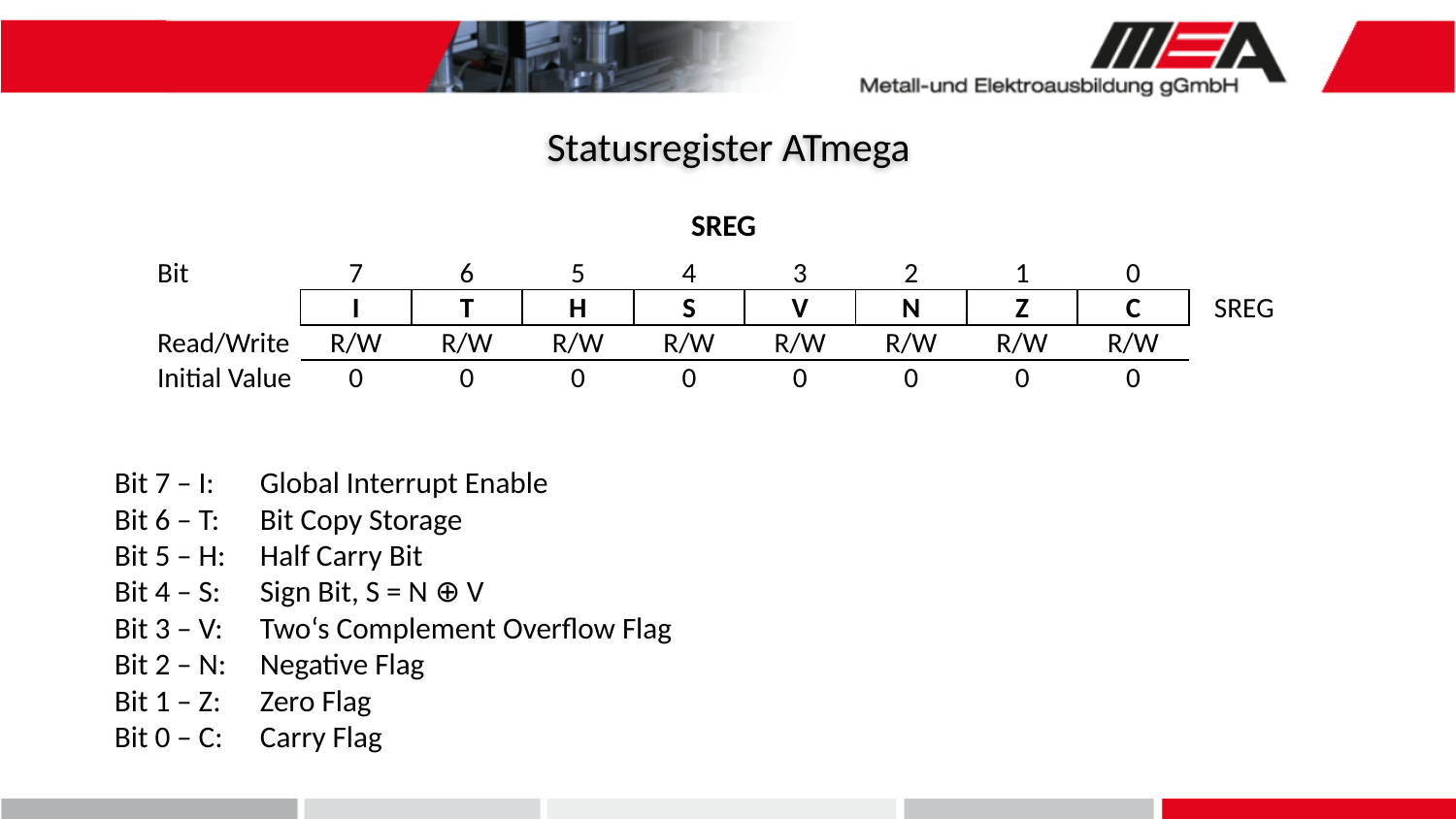

Statusregister ATmega
SREG
| Bit | 7 | 6 | 5 | 4 | 3 | 2 | 1 | 0 |  |
| --- | --- | --- | --- | --- | --- | --- | --- | --- | --- |
|  | I | T | H | S | V | N | Z | C | SREG |
| Read/Write | R/W | R/W | R/W | R/W | R/W | R/W | R/W | R/W |  |
| Initial Value | 0 | 0 | 0 | 0 | 0 | 0 | 0 | 0 |  |
Bit 7 – I: 	Global Interrupt Enable
Bit 6 – T: 	Bit Copy Storage
Bit 5 – H:	Half Carry Bit
Bit 4 – S: 	Sign Bit, S = N ⊕ V
Bit 3 – V:	Two‘s Complement Overflow Flag
Bit 2 – N: 	Negative Flag
Bit 1 – Z: 	Zero Flag
Bit 0 – C: 	Carry Flag